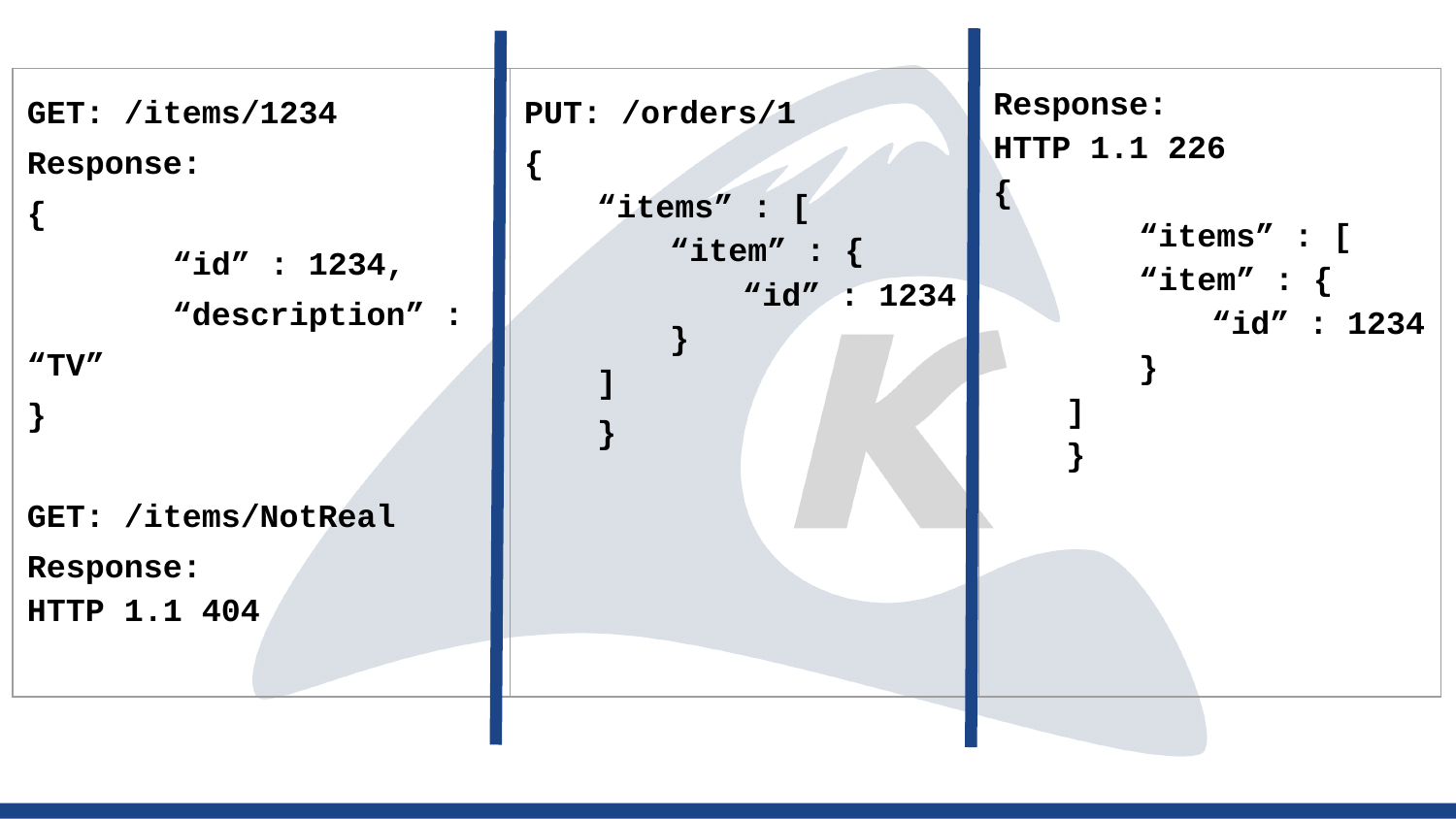

| GET: /items/1234 Response: { “id” : 1234, “description” : “TV” } GET: /items/NotReal Response: HTTP 1.1 404 | PUT: /orders/1 { “items” : [ “item” : { “id” : 1234 } ] } | Response: HTTP 1.1 226 { “items” : [ “item” : { “id” : 1234 } ] } |
| --- | --- | --- |